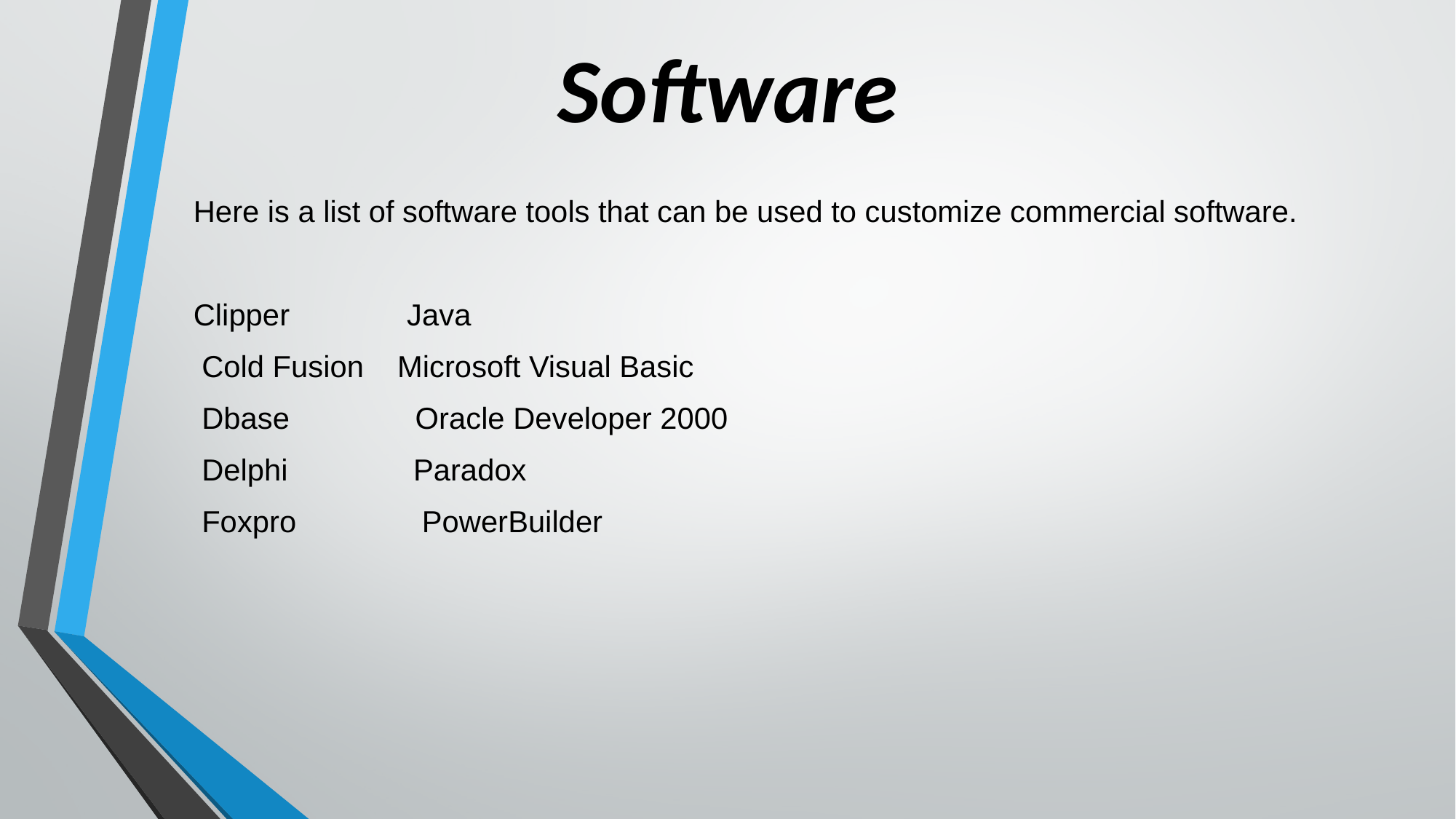

# Software
Here is a list of software tools that can be used to customize commercial software.

Clipper              Java
 Cold Fusion    Microsoft Visual Basic
 Dbase               Oracle Developer 2000
 Delphi               Paradox
 Foxpro               PowerBuilder